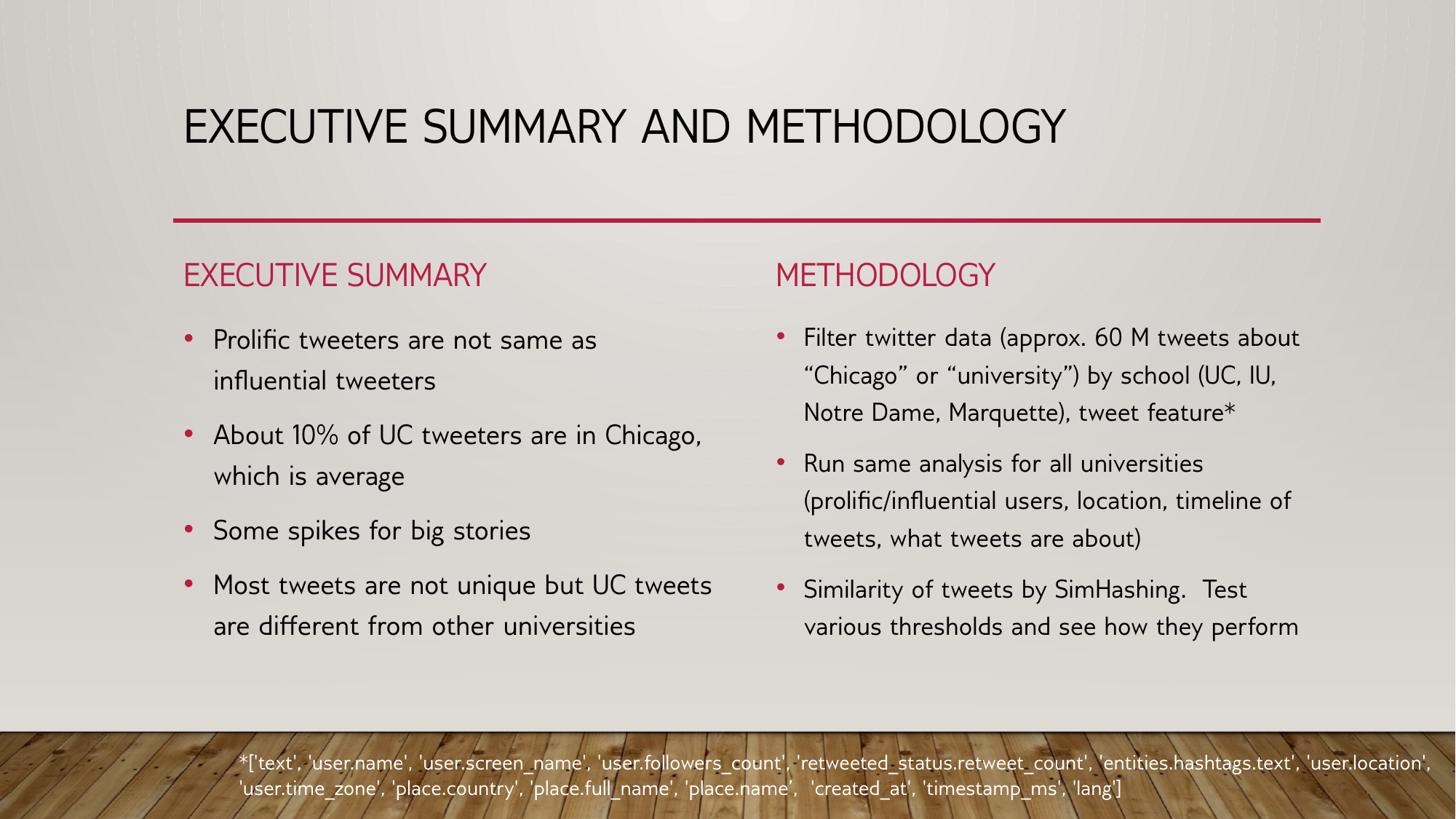

# Executive summary and methodology
Executive summary
methodology
Prolific tweeters are not same as influential tweeters
About 10% of UC tweeters are in Chicago, which is average
Some spikes for big stories
Most tweets are not unique but UC tweets are different from other universities
Filter twitter data (approx. 60 M tweets about “Chicago” or “university”) by school (UC, IU, Notre Dame, Marquette), tweet feature*
Run same analysis for all universities (prolific/influential users, location, timeline of tweets, what tweets are about)
Similarity of tweets by SimHashing.  Test various thresholds and see how they perform
*['text', 'user.name', 'user.screen_name', 'user.followers_count', 'retweeted_status.retweet_count', 'entities.hashtags.text', 'user.location', 'user.time_zone', 'place.country', 'place.full_name', 'place.name’,  'created_at', 'timestamp_ms', 'lang']